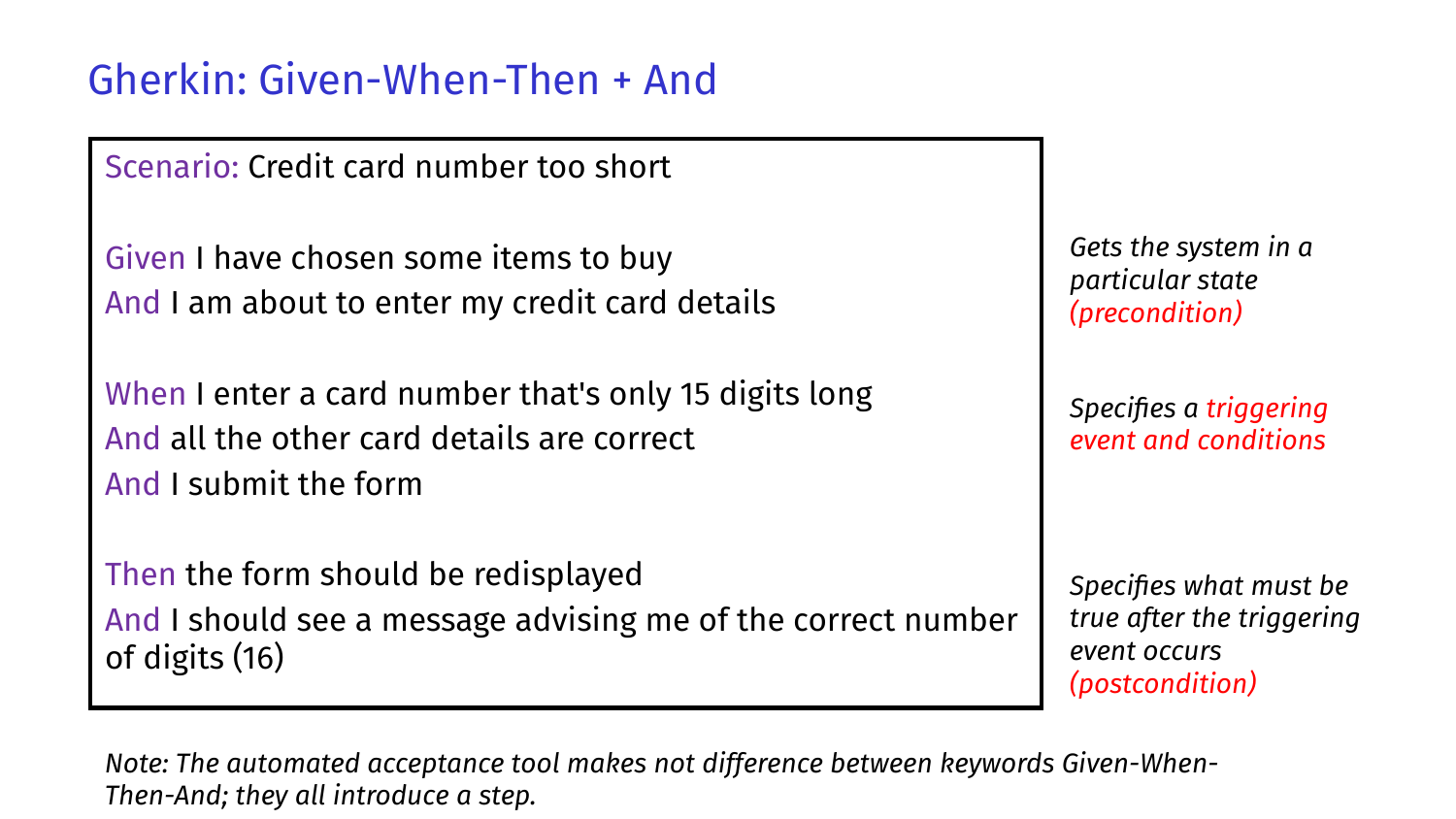

# Gherkin: Given-When-Then + And
Scenario: Credit card number too short

Given I have chosen some items to buy
And I am about to enter my credit card details

When I enter a card number that's only 15 digits long
And all the other card details are correct
And I submit the form

Then the form should be redisplayed
And I should see a message advising me of the correct number of digits (16)
Gets the system in a particular state (precondition)
Specifies a triggering event and conditions
Specifies what must be true after the triggering event occurs (postcondition)
Note: The automated acceptance tool makes not difference between keywords Given-When-Then-And; they all introduce a step.
36